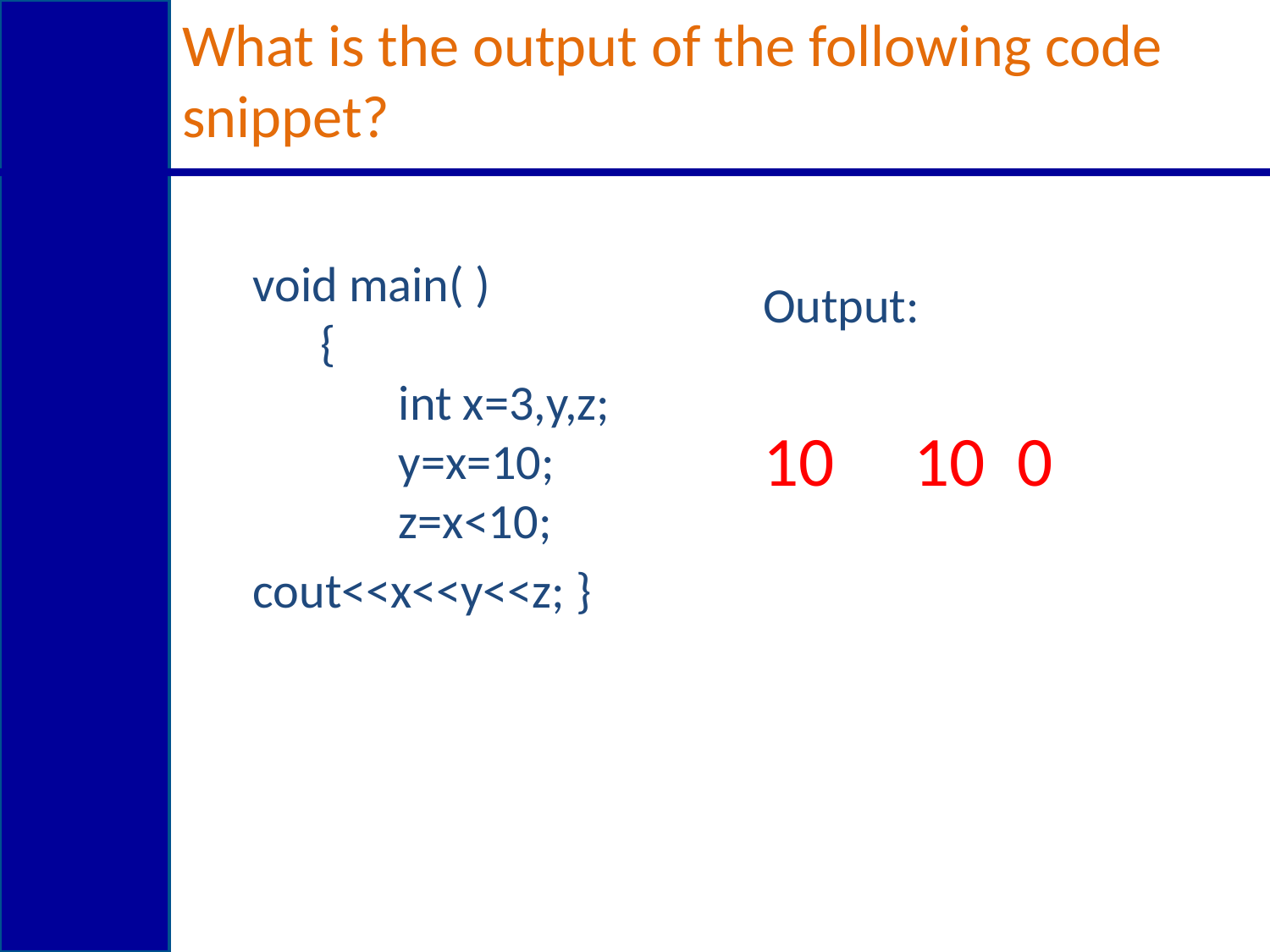

# What is the output of the following code snippet?
void main( )
      {
             int x=3,y,z;
             y=x=10;
             z=x<10;
cout<<x<<y<<z; }
Output:

10     10	0